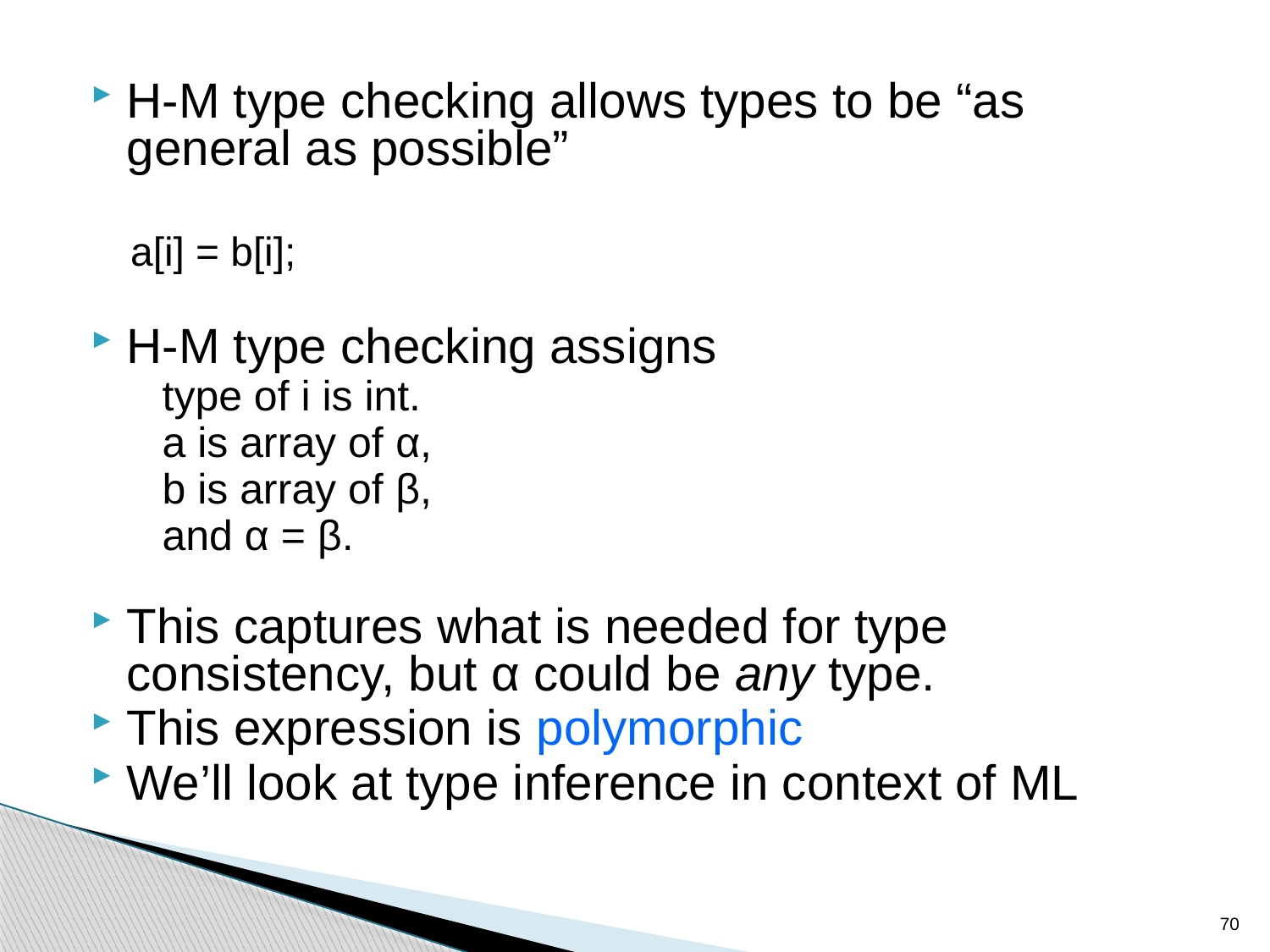

#
H-M type checking allows types to be “as general as possible”

a[i] = b[i];

H-M type checking assigns
	type of i is int.
	a is array of α,
	b is array of β,
	and α = β.
This captures what is needed for type consistency, but α could be any type.
This expression is polymorphic
We’ll look at type inference in context of ML
70